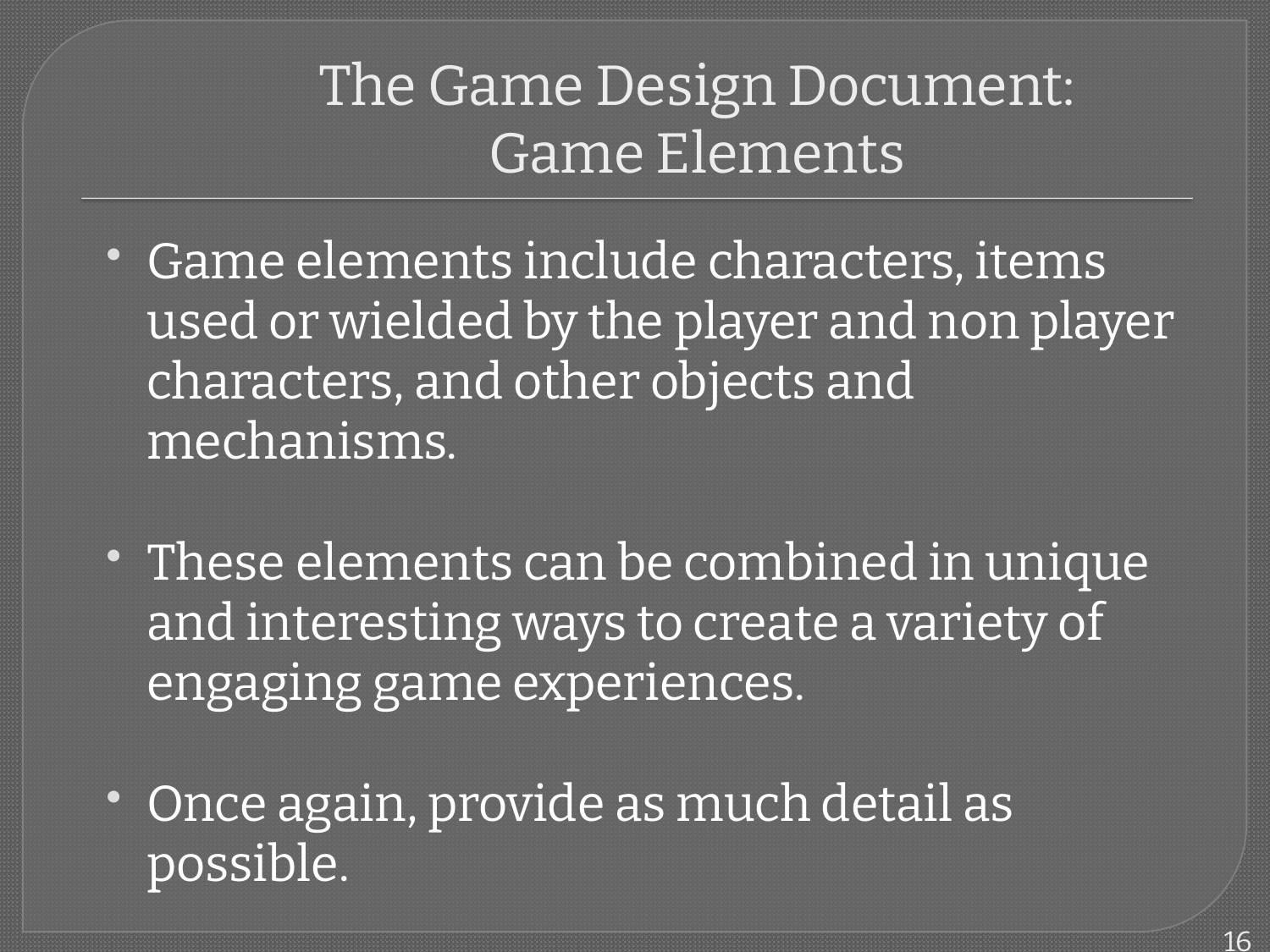

# The Game Design Document: Game Elements
Game elements include characters, items used or wielded by the player and non player characters, and other objects and mechanisms.

These elements can be combined in unique and interesting ways to create a variety of engaging game experiences.

Once again, provide as much detail as possible.

16